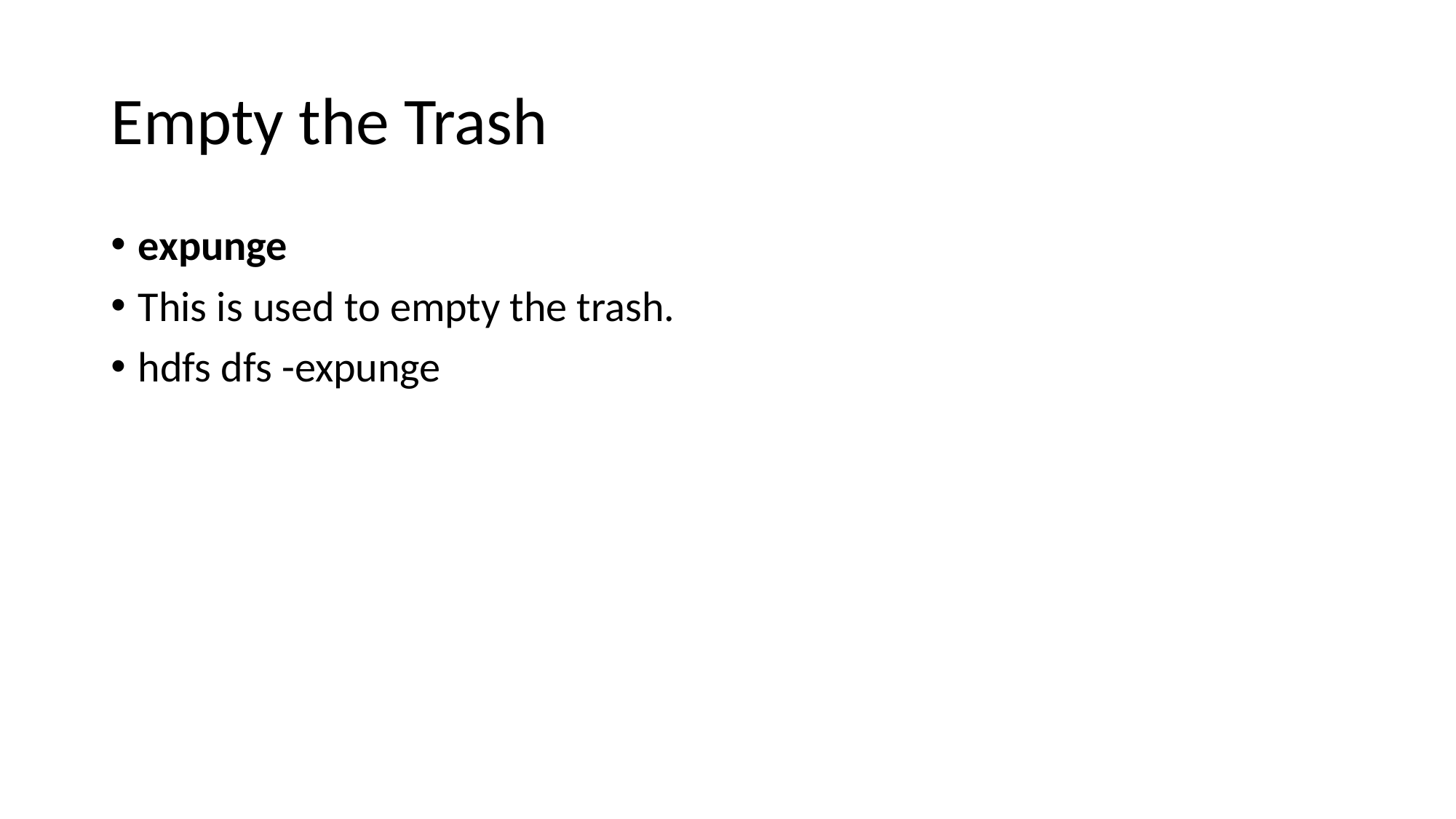

# Empty the Trash
expunge
This is used to empty the trash.
hdfs dfs -expunge